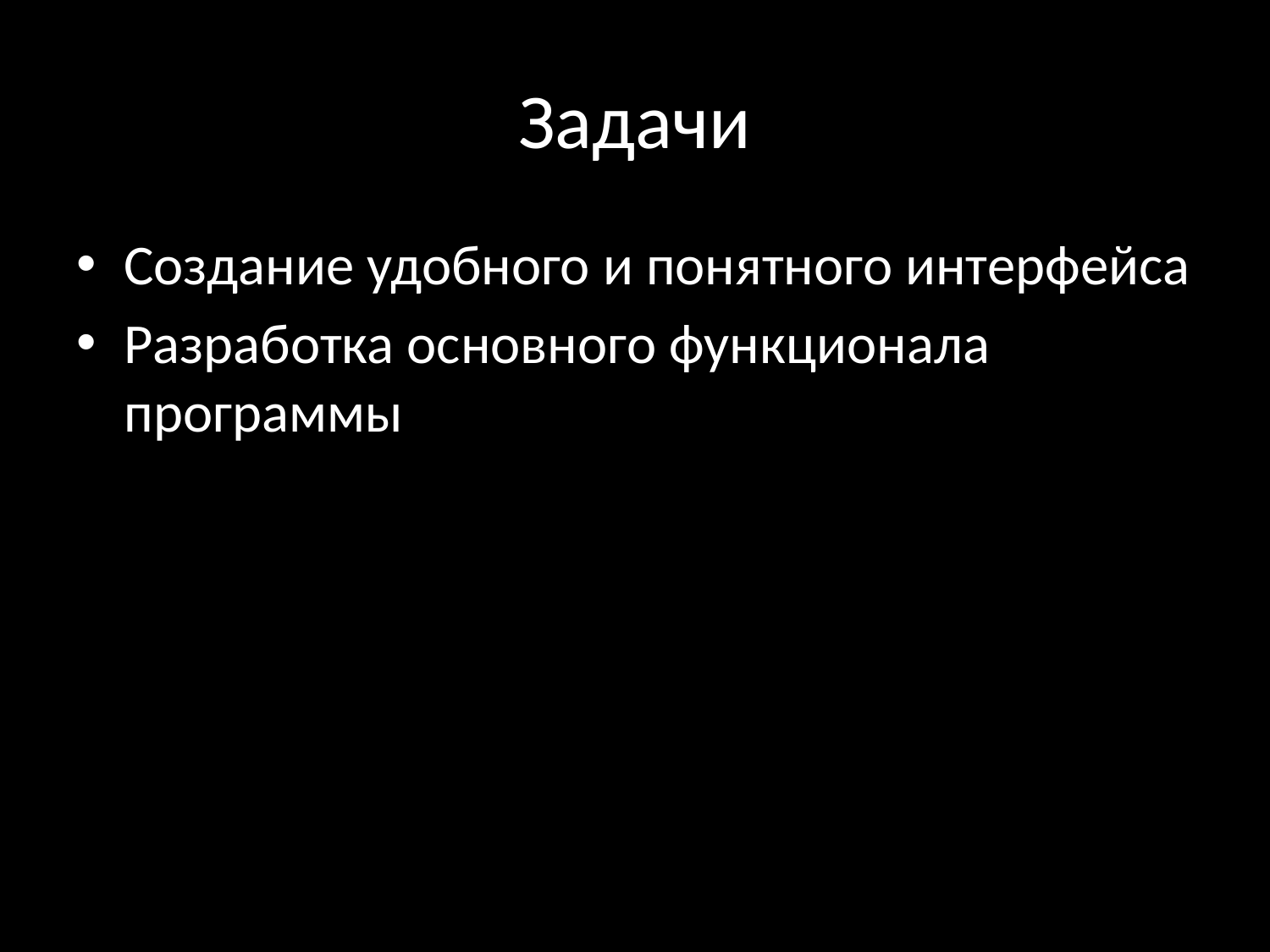

# Задачи
Создание удобного и понятного интерфейса
Разработка основного функционала программы